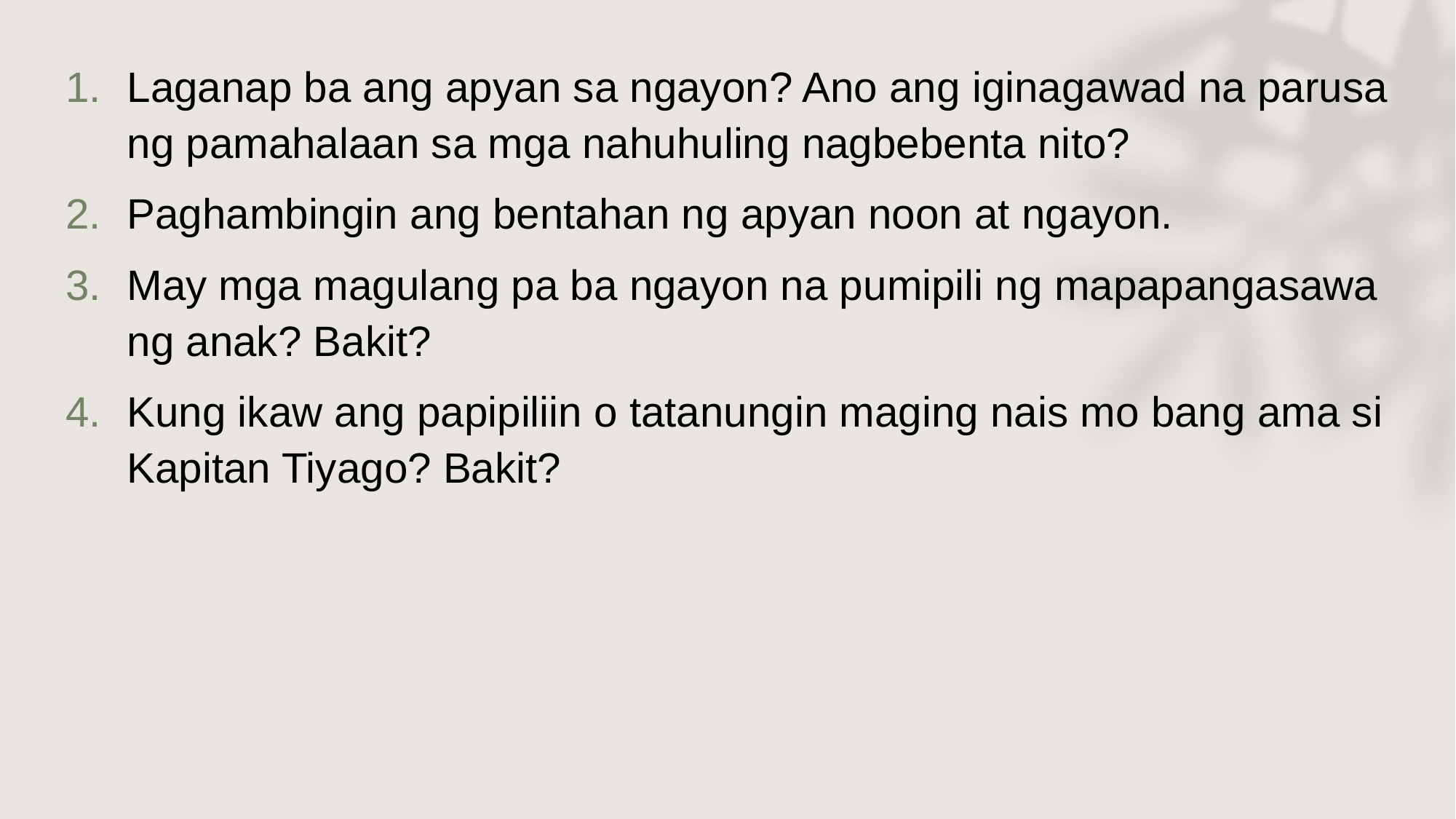

Laganap ba ang apyan sa ngayon? Ano ang iginagawad na parusa ng pamahalaan sa mga nahuhuling nagbebenta nito?
Paghambingin ang bentahan ng apyan noon at ngayon.
May mga magulang pa ba ngayon na pumipili ng mapapangasawa ng anak? Bakit?
Kung ikaw ang papipiliin o tatanungin maging nais mo bang ama si Kapitan Tiyago? Bakit?